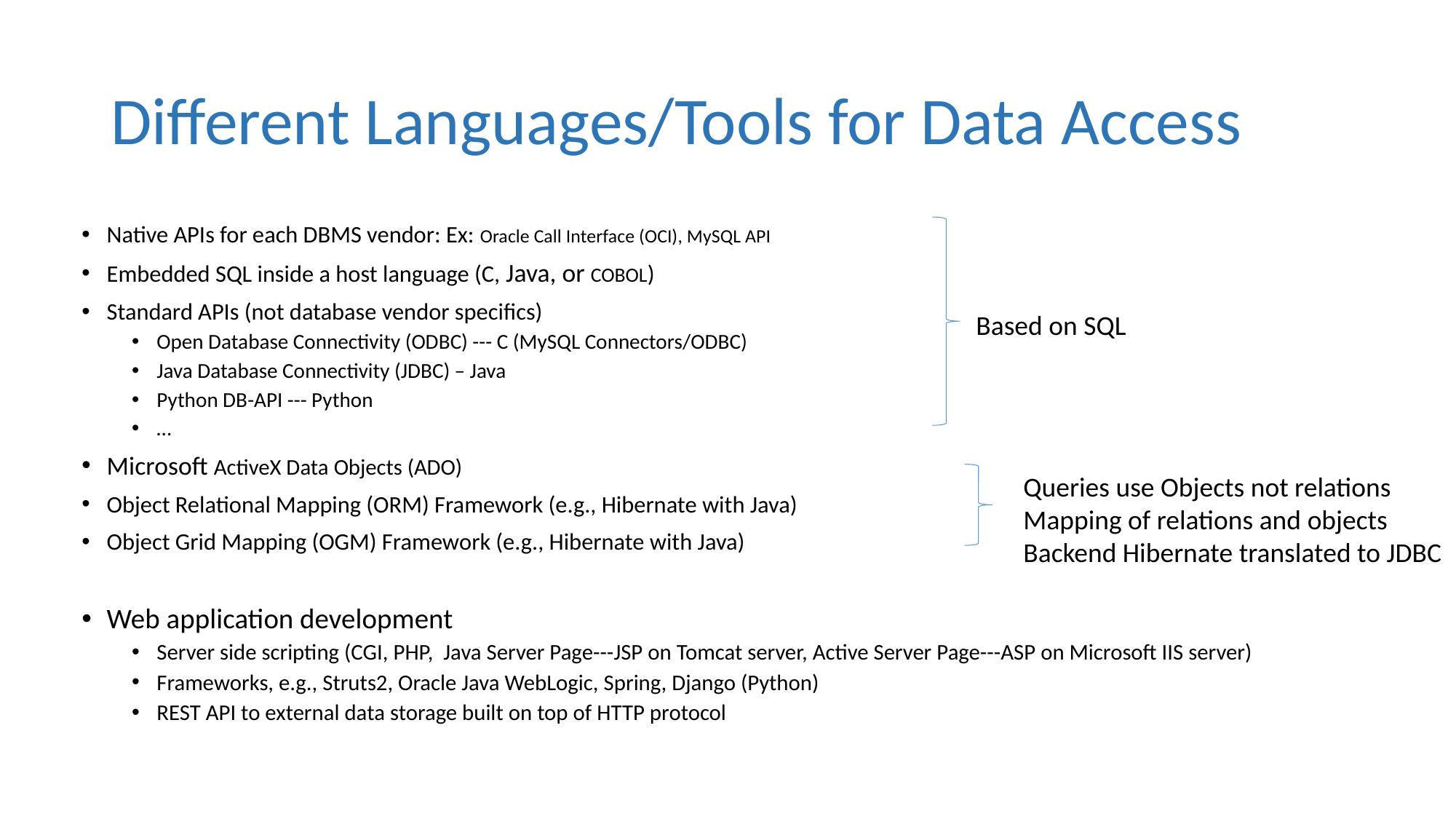

# Different Languages/Tools for Data Access
Native APIs for each DBMS vendor: Ex: Oracle Call Interface (OCI), MySQL API
Embedded SQL inside a host language (C, Java, or COBOL)
Standard APIs (not database vendor specifics)
Open Database Connectivity (ODBC) --- C (MySQL Connectors/ODBC)
Java Database Connectivity (JDBC) – Java
Python DB-API --- Python
…
Microsoft ActiveX Data Objects (ADO)
Object Relational Mapping (ORM) Framework (e.g., Hibernate with Java)
Object Grid Mapping (OGM) Framework (e.g., Hibernate with Java)

Web application development
Server side scripting (CGI, PHP,  Java Server Page---JSP on Tomcat server, Active Server Page---ASP on Microsoft IIS server)
Frameworks, e.g., Struts2, Oracle Java WebLogic, Spring, Django (Python)
REST API to external data storage built on top of HTTP protocol

Based on SQL

Queries use Objects not relations
Mapping of relations and objects
Backend Hibernate translated to JDBC